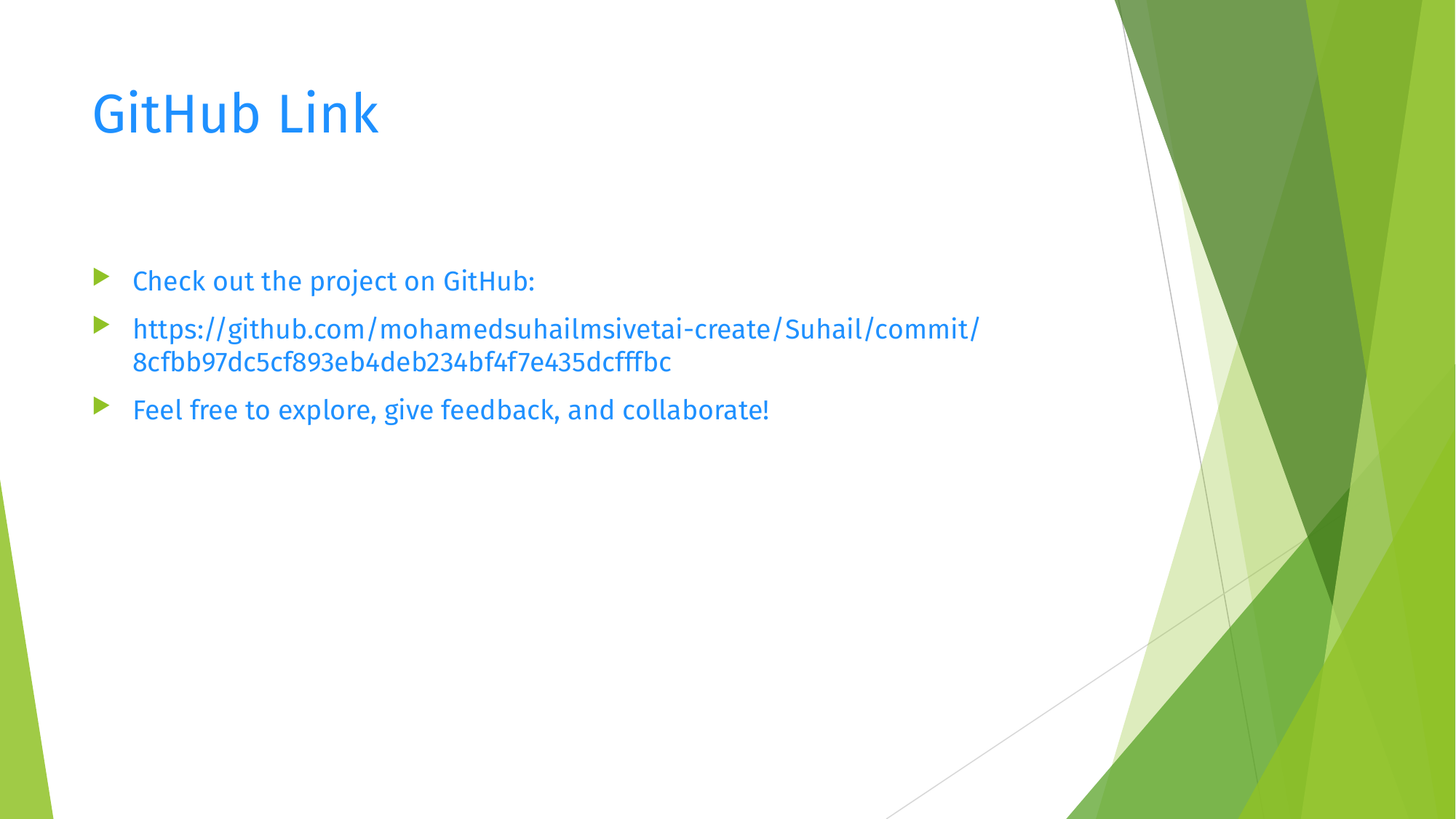

# GitHub Link
Check out the project on GitHub:
https://github.com/mohamedsuhailmsivetai-create/Suhail/commit/8cfbb97dc5cf893eb4deb234bf4f7e435dcfffbc
Feel free to explore, give feedback, and collaborate!